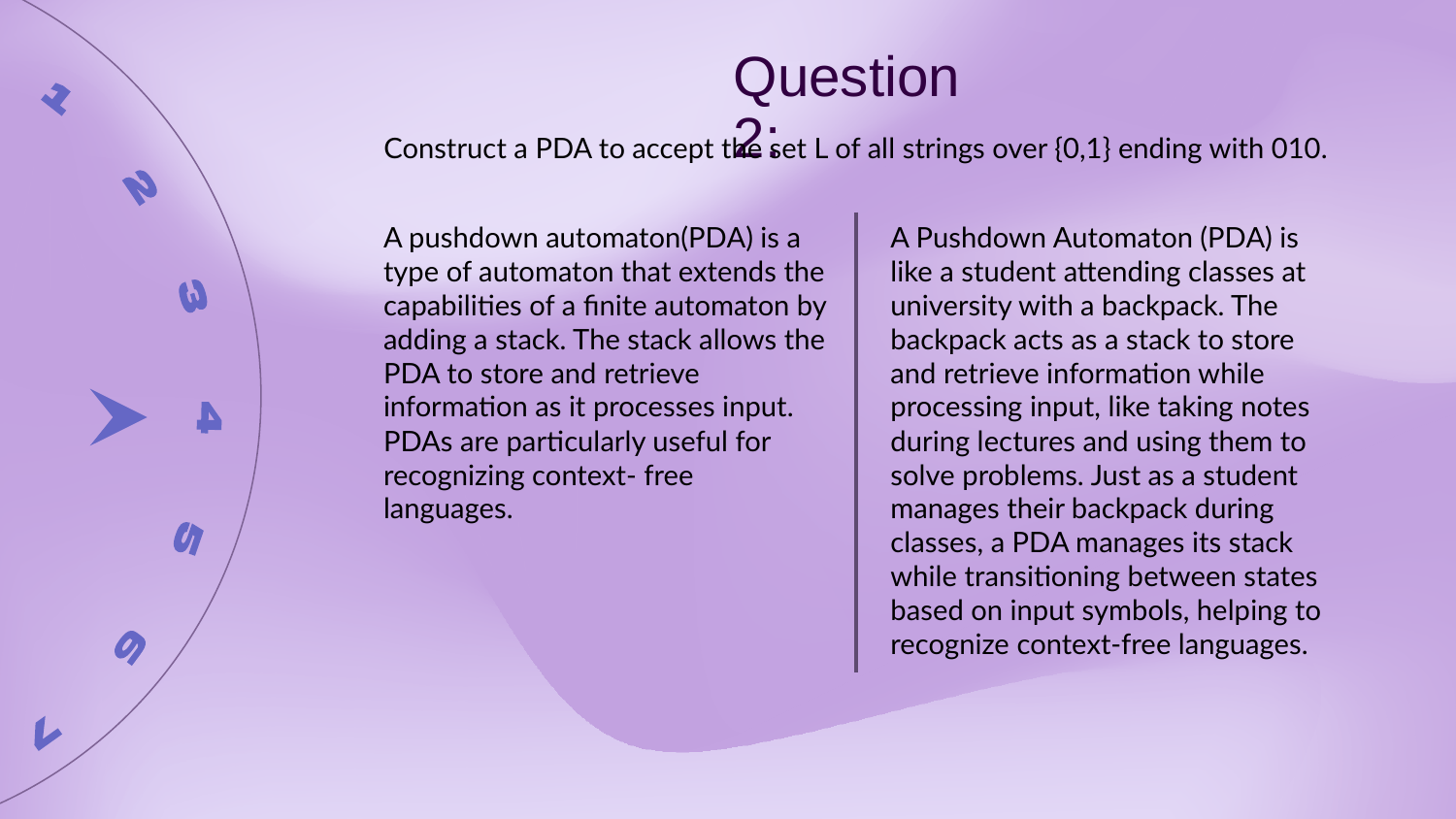

Question 2:
Construct a PDA to accept the set L of all strings over {0,1} ending with 010.
A pushdown automaton(PDA) is a type of automaton that extends the capabilities of a finite automaton by adding a stack. The stack allows the PDA to store and retrieve information as it processes input. PDAs are particularly useful for recognizing context- free languages.
A Pushdown Automaton (PDA) is like a student attending classes at university with a backpack. The backpack acts as a stack to store and retrieve information while processing input, like taking notes during lectures and using them to solve problems. Just as a student manages their backpack during classes, a PDA manages its stack while transitioning between states based on input symbols, helping to recognize context-free languages.